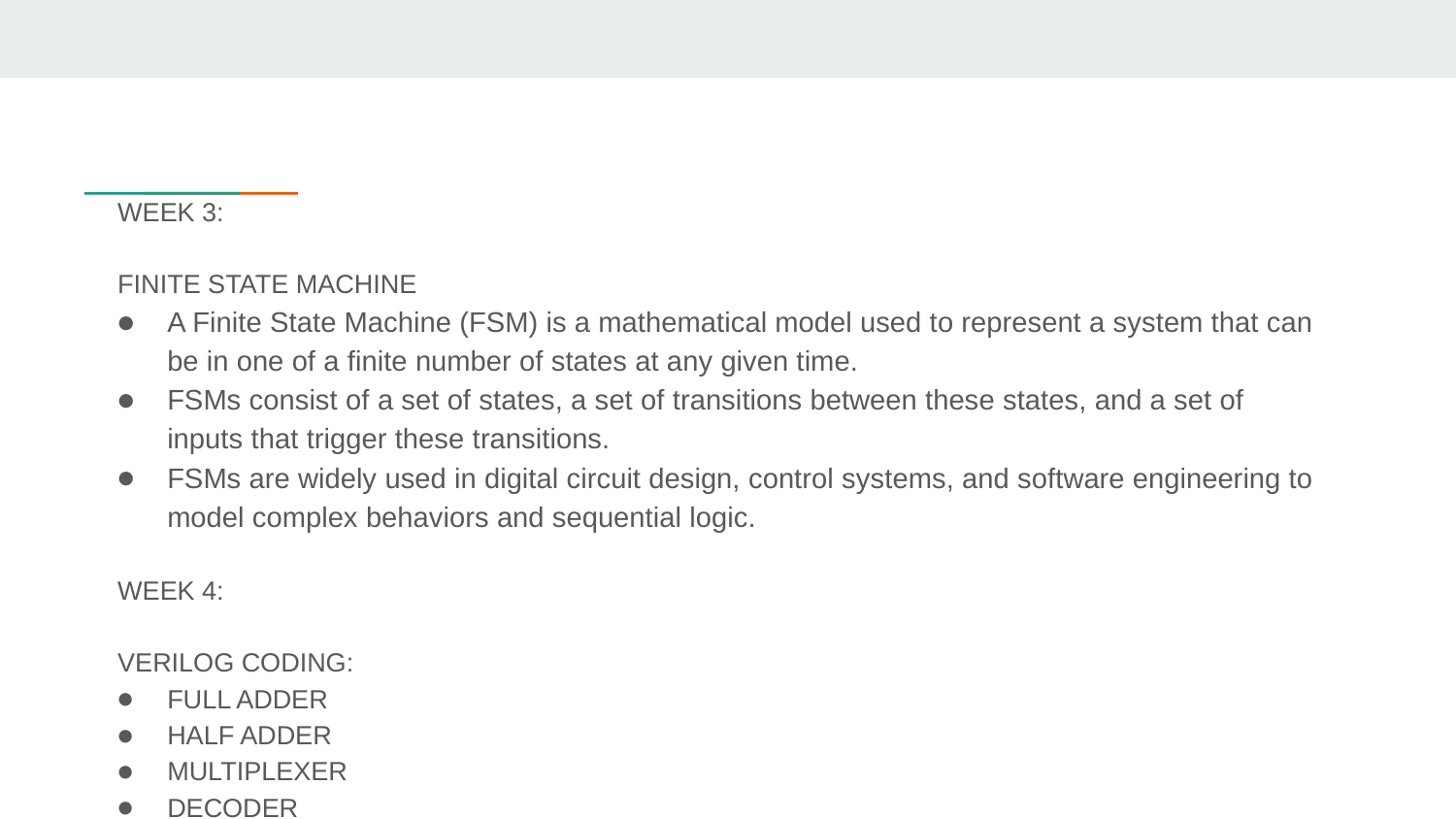

WEEK 3:

FINITE STATE MACHINE
A Finite State Machine (FSM) is a mathematical model used to represent a system that can be in one of a finite number of states at any given time.
FSMs consist of a set of states, a set of transitions between these states, and a set of inputs that trigger these transitions.
FSMs are widely used in digital circuit design, control systems, and software engineering to model complex behaviors and sequential logic.

WEEK 4:

VERILOG CODING:
FULL ADDER
HALF ADDER
MULTIPLEXER
DECODER